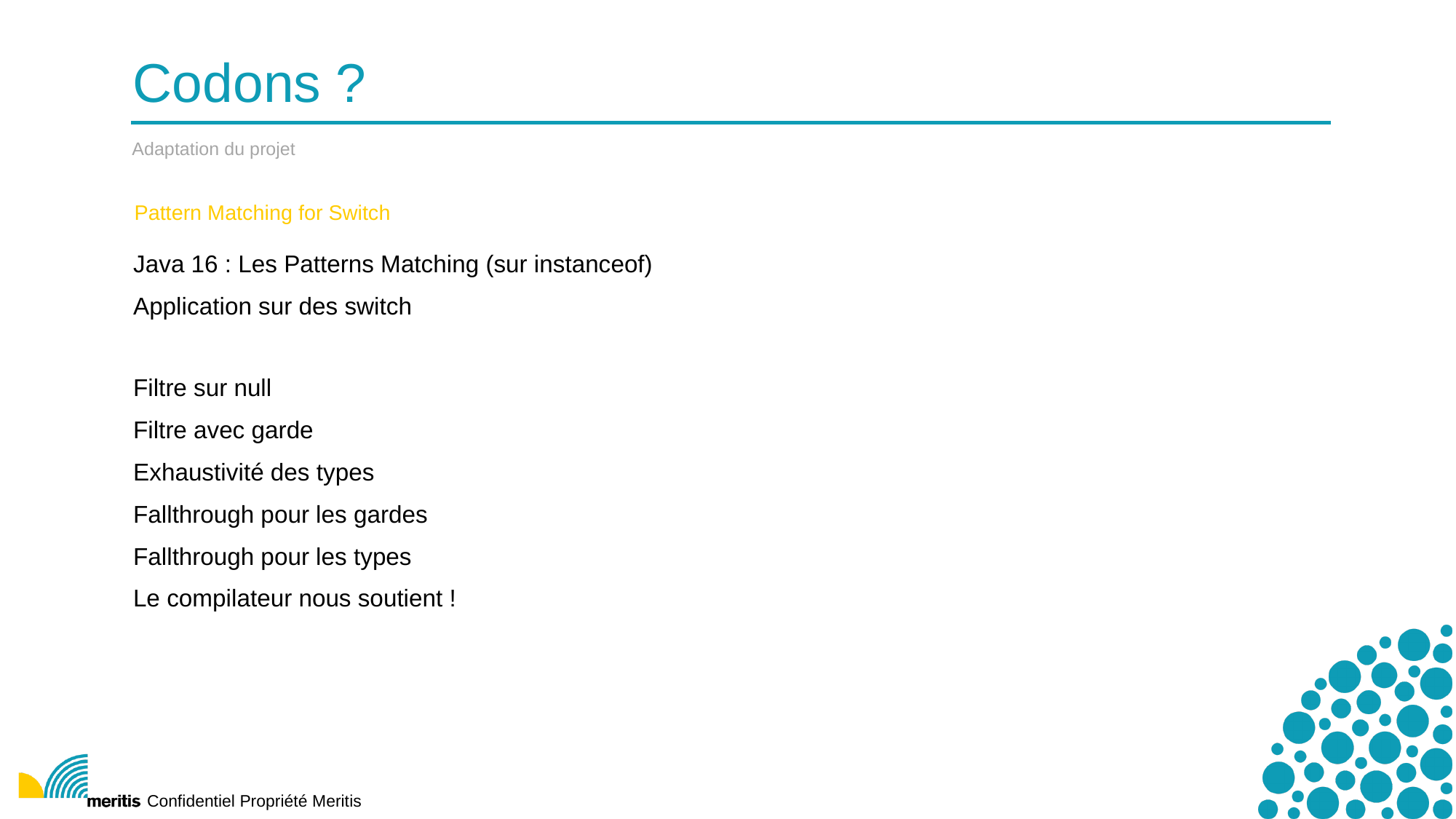

Codons ?
Adaptation du projet
Pattern Matching for Switch
Java 16 : Les Patterns Matching (sur instanceof)
Application sur des switch

Filtre sur null
Filtre avec garde
Exhaustivité des types
Fallthrough pour les gardes
Fallthrough pour les types
Le compilateur nous soutient !